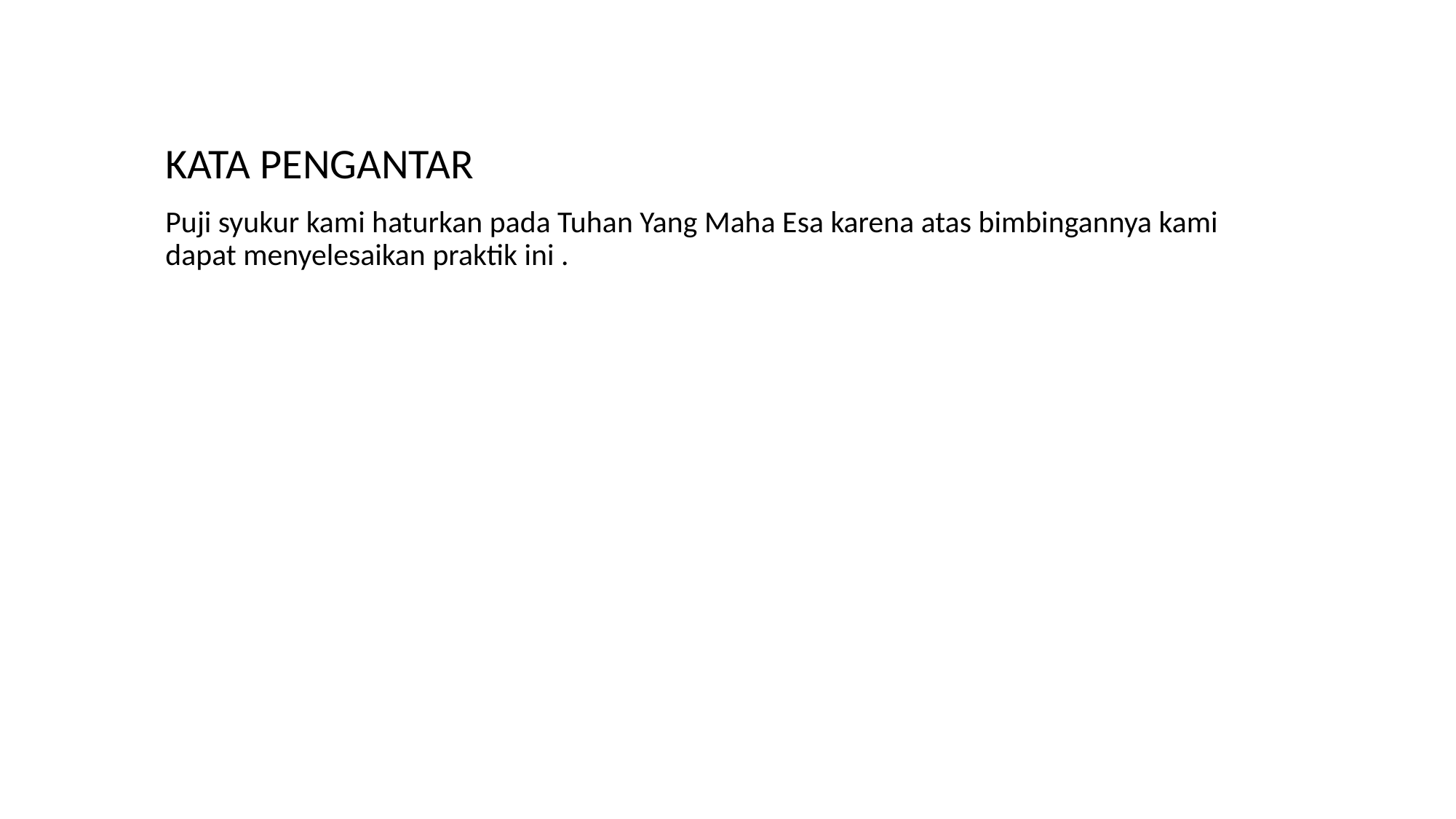

# KATA PENGANTAR
Puji syukur kami haturkan pada Tuhan Yang Maha Esa karena atas bimbingannya kami dapat menyelesaikan praktik ini .